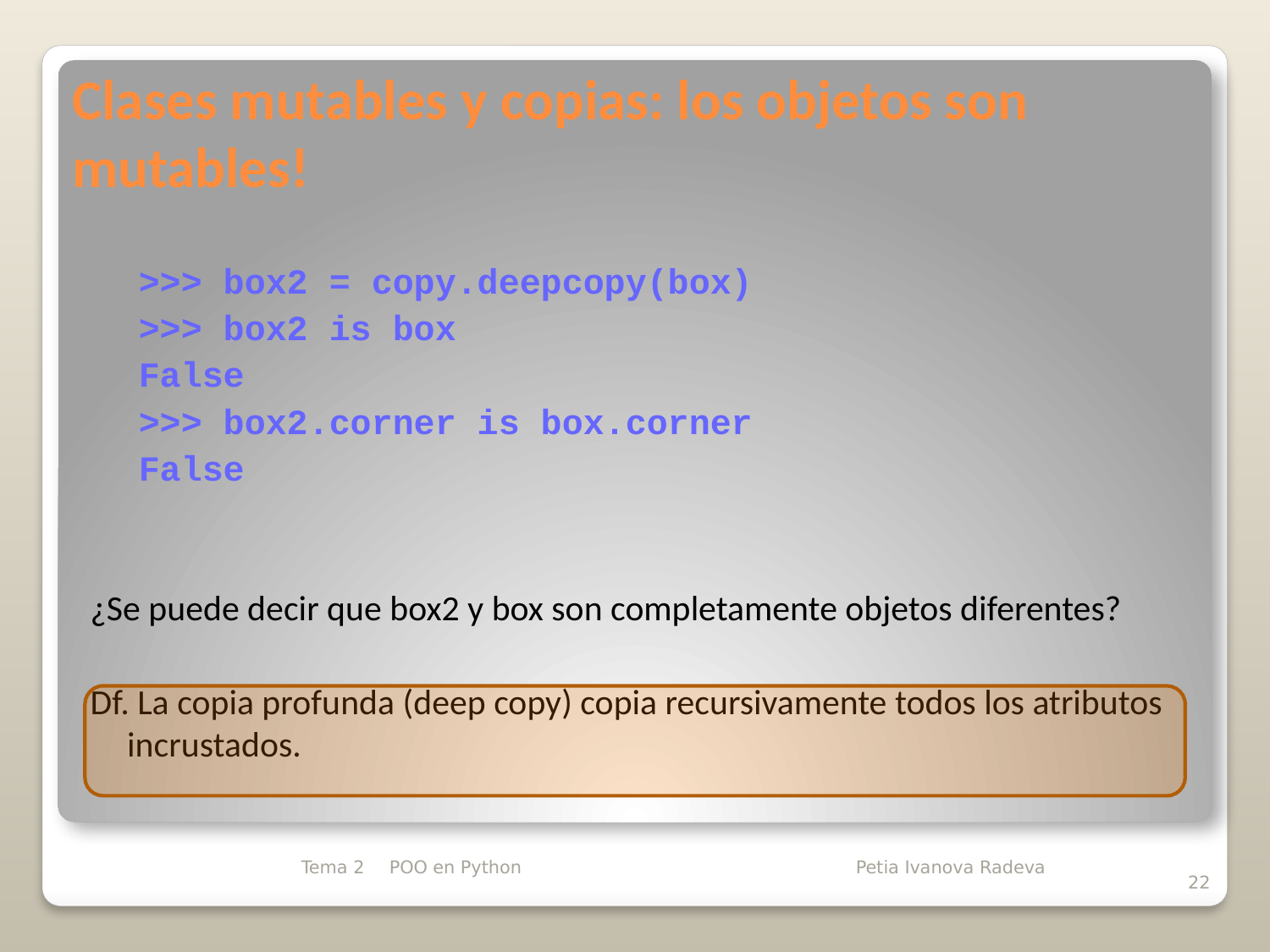

# Clases mutables y copias: los objetos son mutables!
>>> box2 = copy.deepcopy(box)
>>> box2 is box
False
>>> box2.corner is box.corner
False

¿Se puede decir que box2 y box son completamente objetos diferentes?

Df. La copia profunda (deep copy) copia recursivamente todos los atributos incrustados.

Tema 2
POO en Python
22